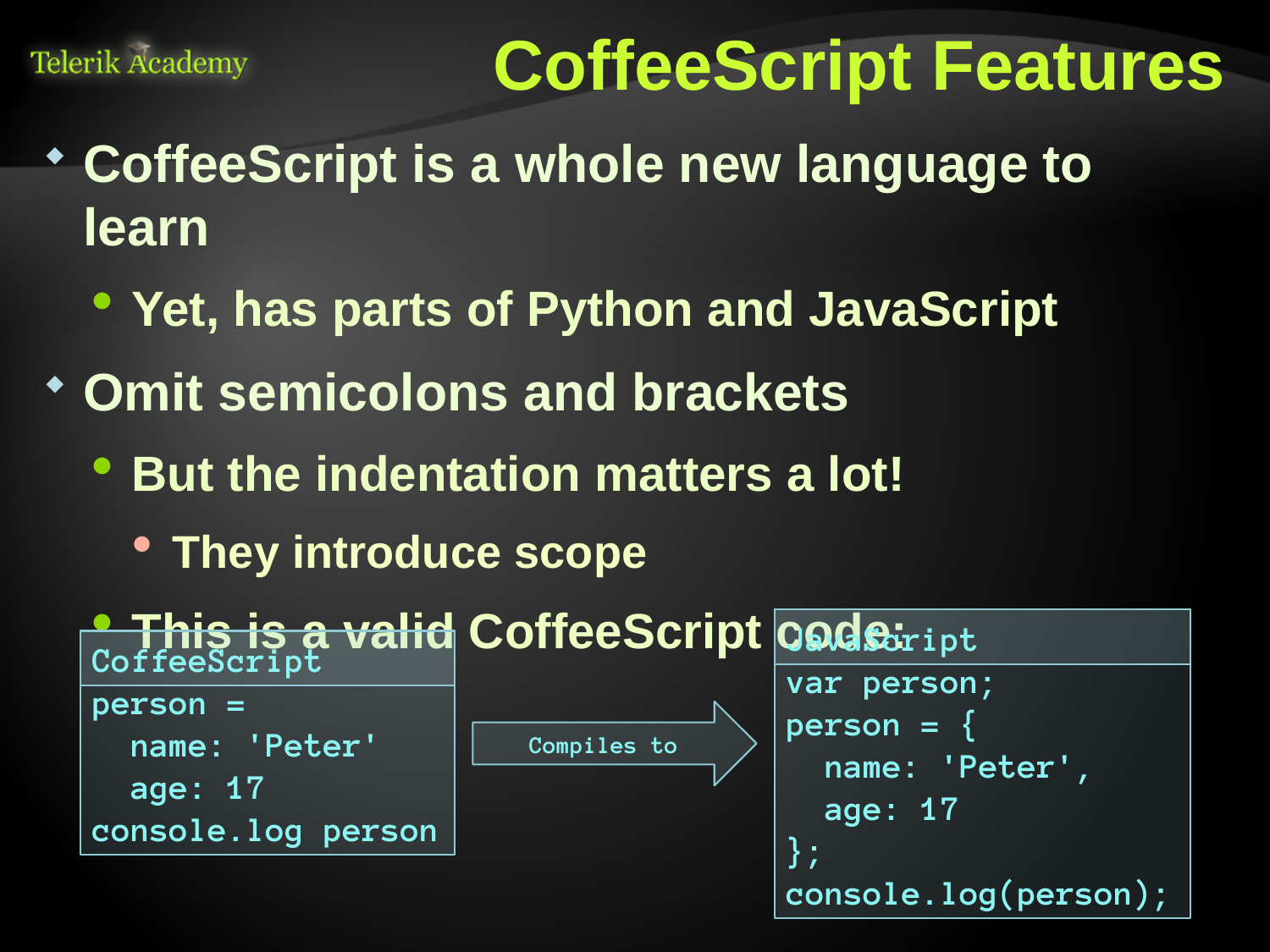

# CoffeeScript Features
CoffeeScript is a whole new language to learn
Yet, has parts of Python and JavaScript
Omit semicolons and brackets
But the indentation matters a lot!
They introduce scope
This is a valid CoffeeScript code:
JavaScript

var person;
person = {
  name: 'Peter',
  age: 17
};
console.log(person);

person =
  name: 'Peter'
  age: 17
console.log person
CoffeeScript
Compiles to